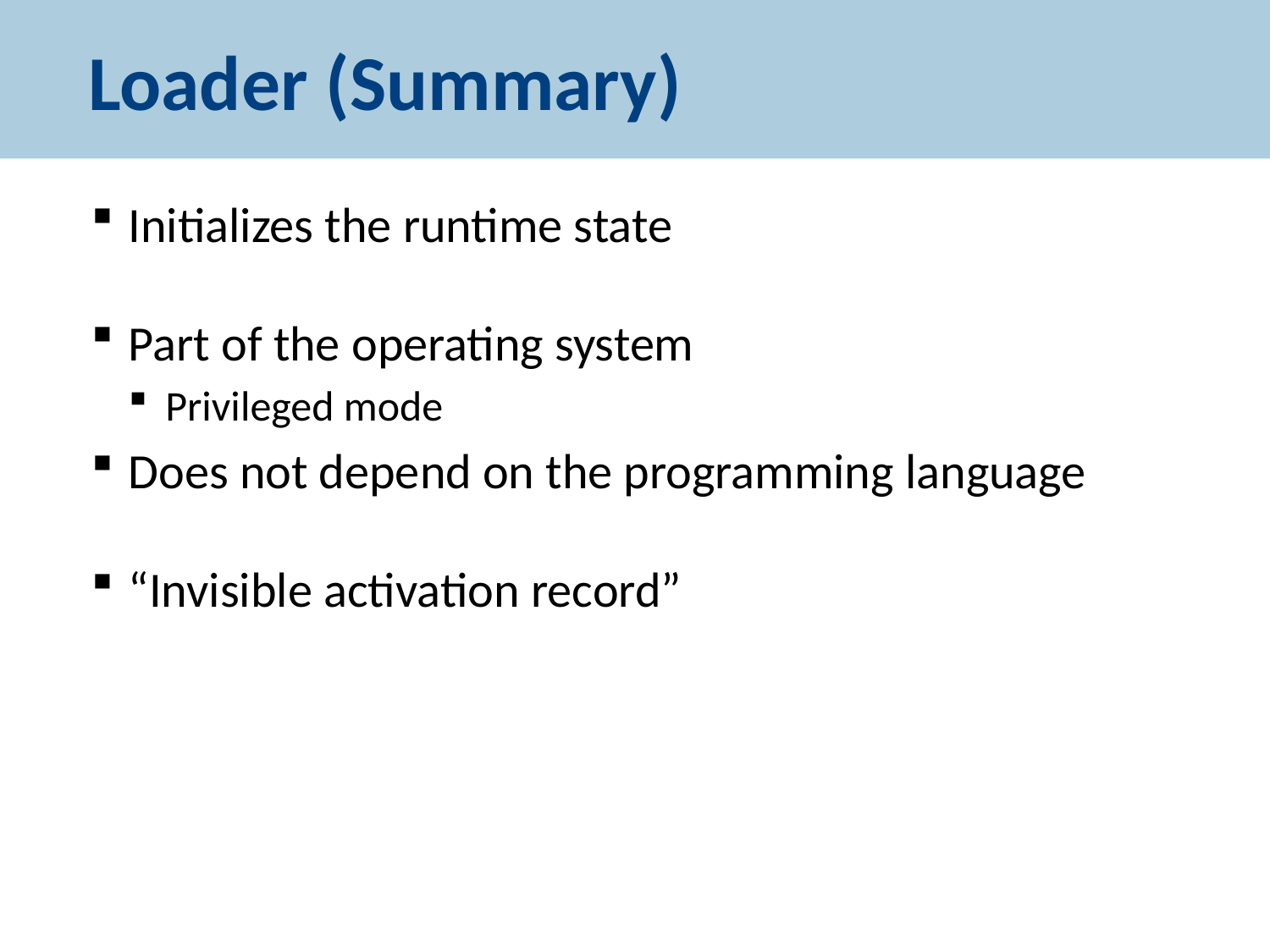

# Loader (Summary)
Initializes the runtime state

Part of the operating system
Privileged mode
Does not depend on the programming language

“Invisible activation record”